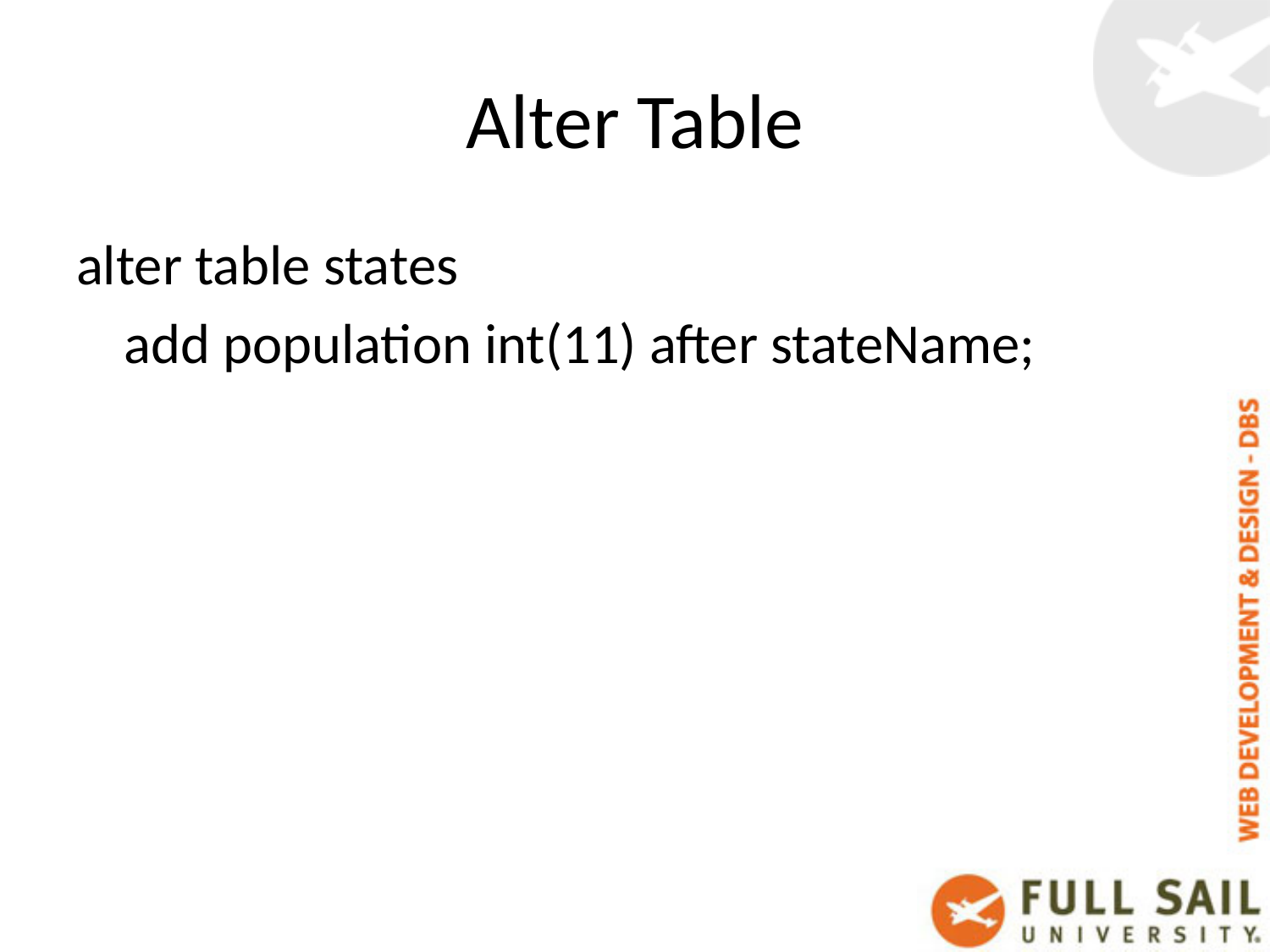

# Alter Table
alter table states
	add population int(11) after stateName;